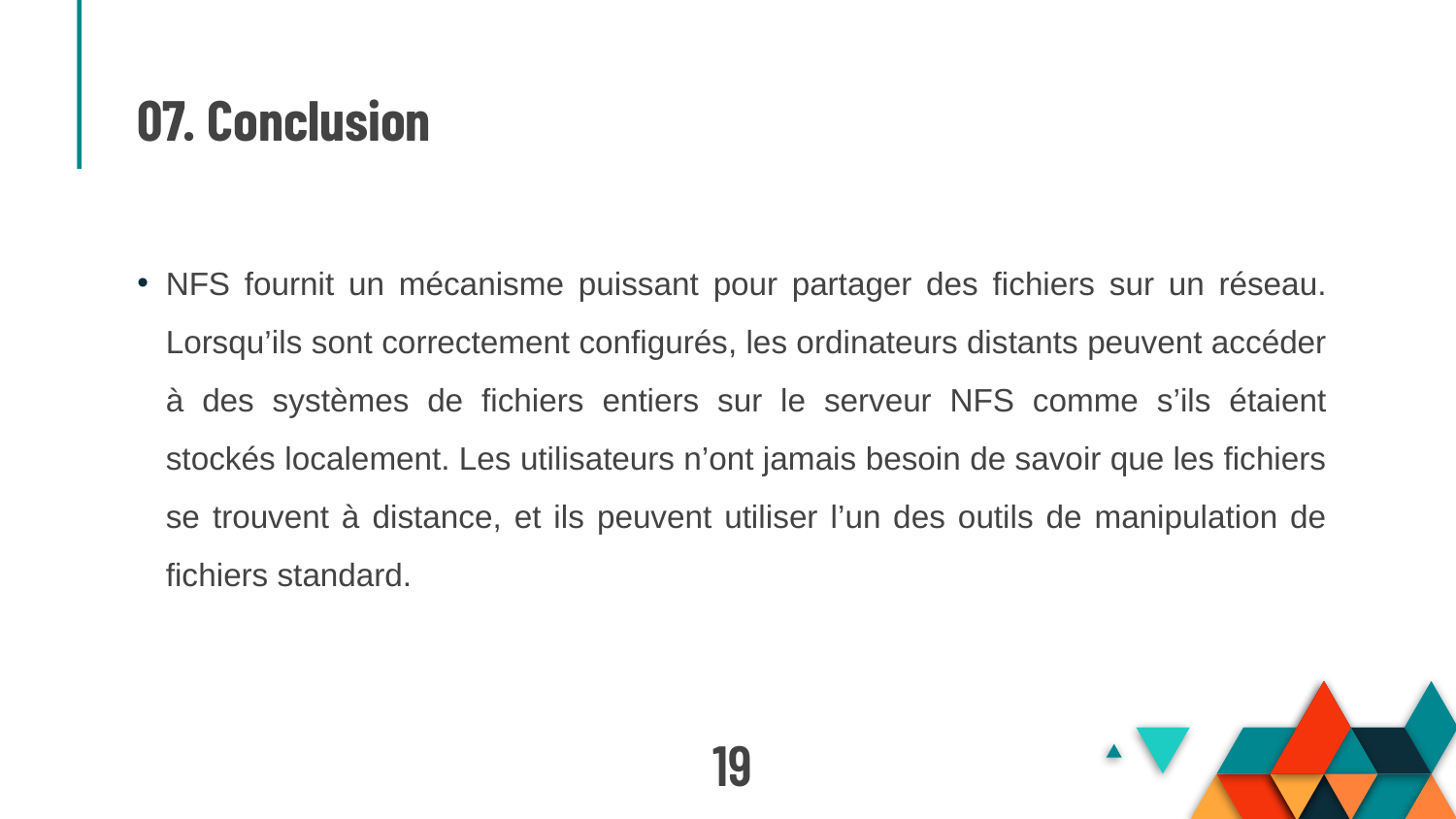

# 07. Conclusion
NFS fournit un mécanisme puissant pour partager des fichiers sur un réseau. Lorsqu’ils sont correctement configurés, les ordinateurs distants peuvent accéder à des systèmes de fichiers entiers sur le serveur NFS comme s’ils étaient stockés localement. Les utilisateurs n’ont jamais besoin de savoir que les fichiers se trouvent à distance, et ils peuvent utiliser l’un des outils de manipulation de fichiers standard.

19